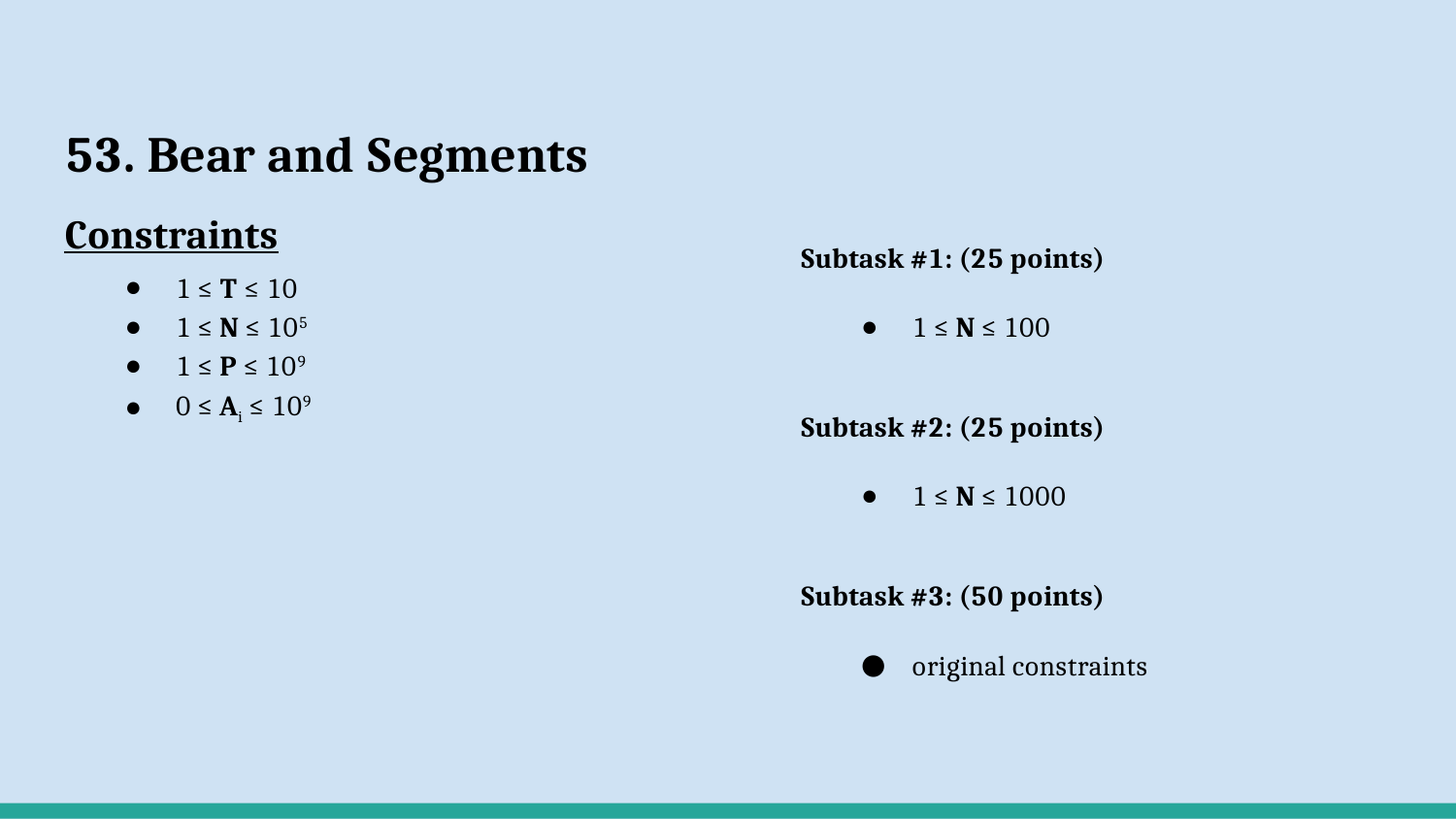

# 53. Bear and Segments

Constraints
1 ≤ T ≤ 10
1 ≤ N ≤ 105
1 ≤ P ≤ 109
0 ≤ Ai ≤ 109

Subtask #1: (25 points)
1 ≤ N ≤ 100
Subtask #2: (25 points)
1 ≤ N ≤ 1000
Subtask #3: (50 points)
original constraints